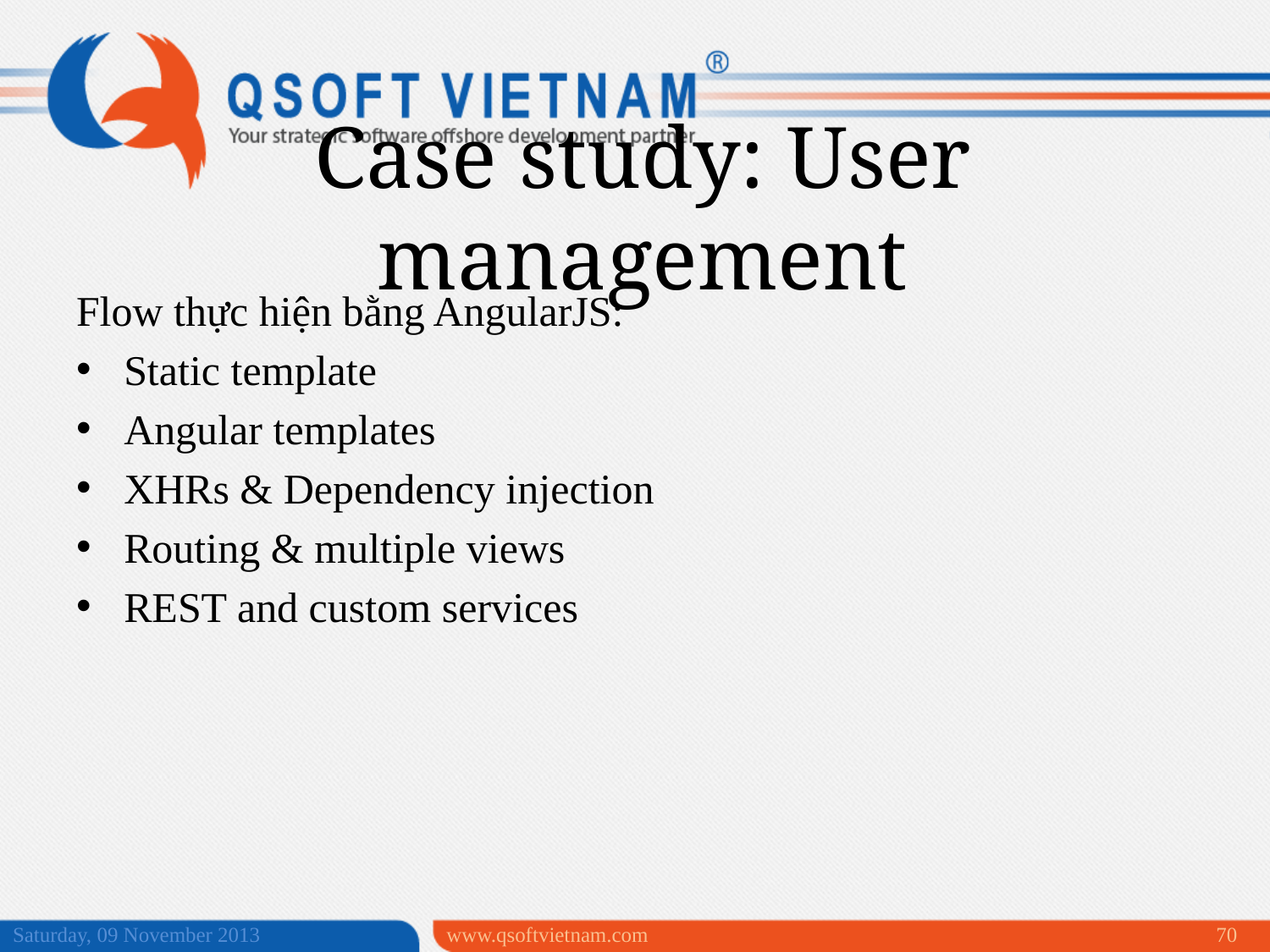

Case study: User management
Flow thực hiện bằng AngularJS:
Static template
Angular templates
XHRs & Dependency injection
Routing & multiple views
REST and custom services
Saturday, 09 November 2013
www.qsoftvietnam.com
70